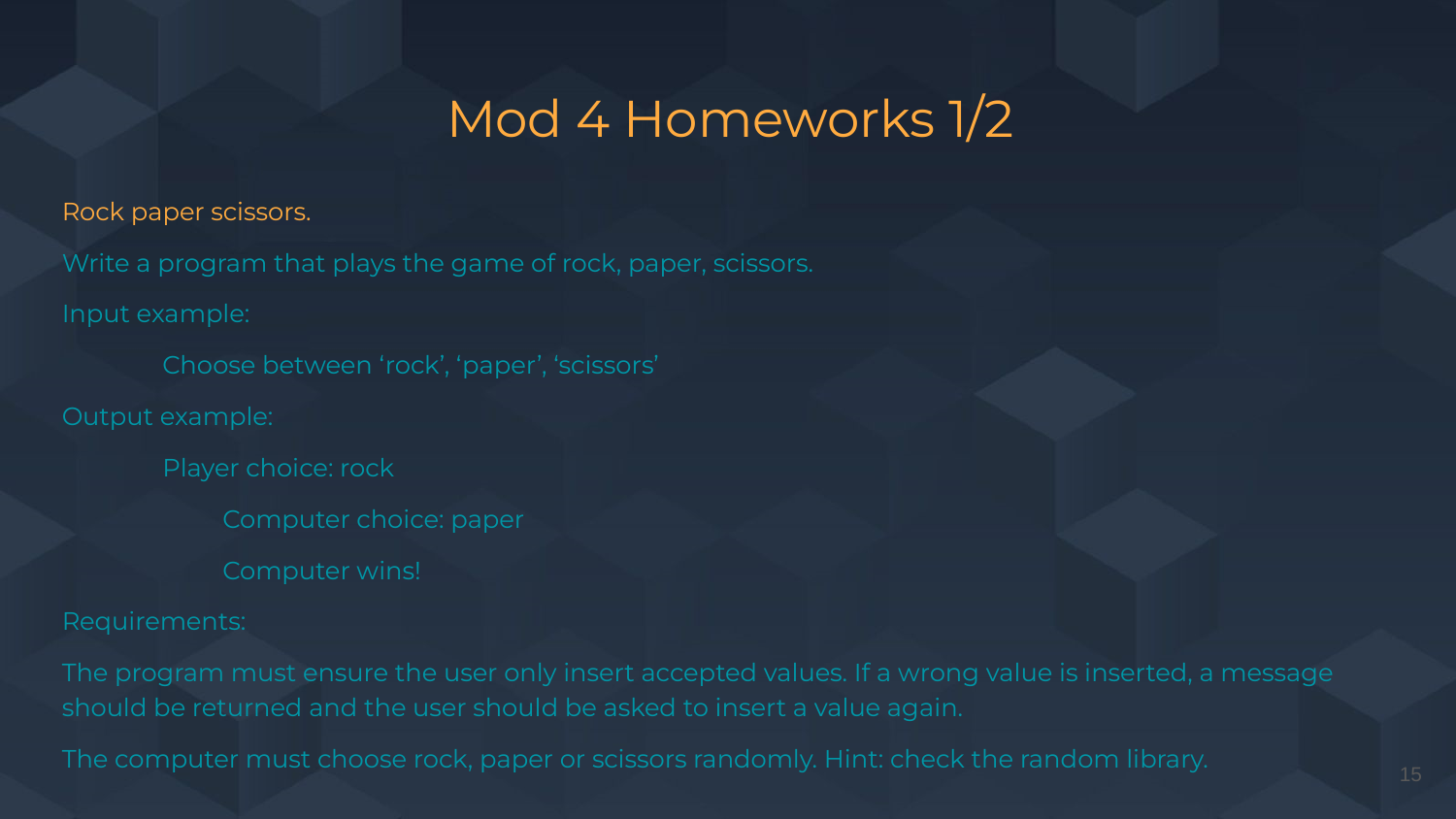

# Mod 4 Homeworks 1/2
Rock paper scissors.
Write a program that plays the game of rock, paper, scissors.
Input example:
		Choose between ‘rock’, ‘paper’, ‘scissors’
Output example:
		Player choice: rock
Computer choice: paper
Computer wins!
Requirements:
The program must ensure the user only insert accepted values. If a wrong value is inserted, a message should be returned and the user should be asked to insert a value again.
The computer must choose rock, paper or scissors randomly. Hint: check the random library.
15